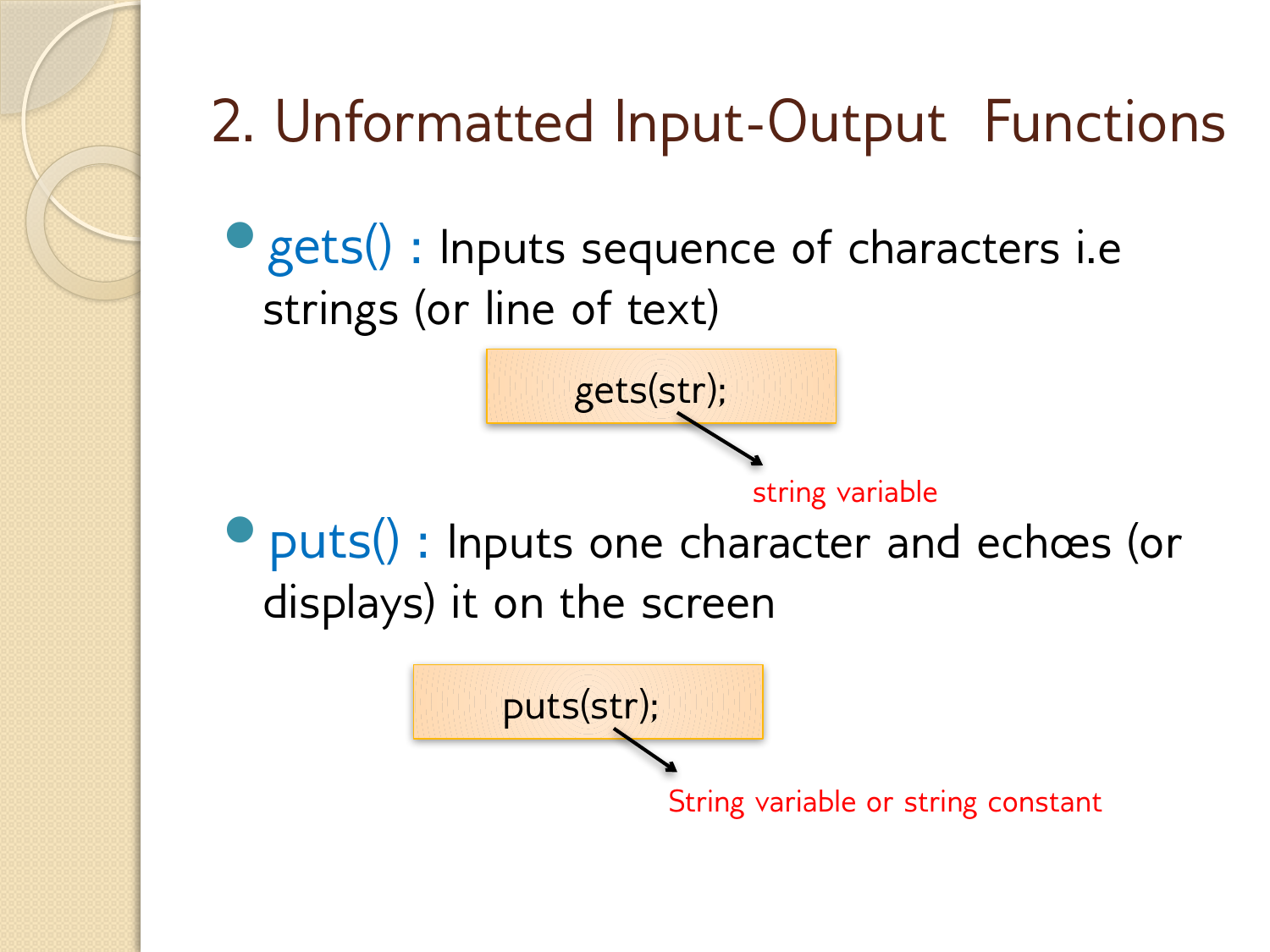

# 2. Unformatted Input-Output  Functions
gets() : Inputs sequence of characters i.e strings (or line of text)

puts() : Inputs one character and echoes (or displays) it on the screen
      gets(str);
string variable
      puts(str);
String variable or string constant